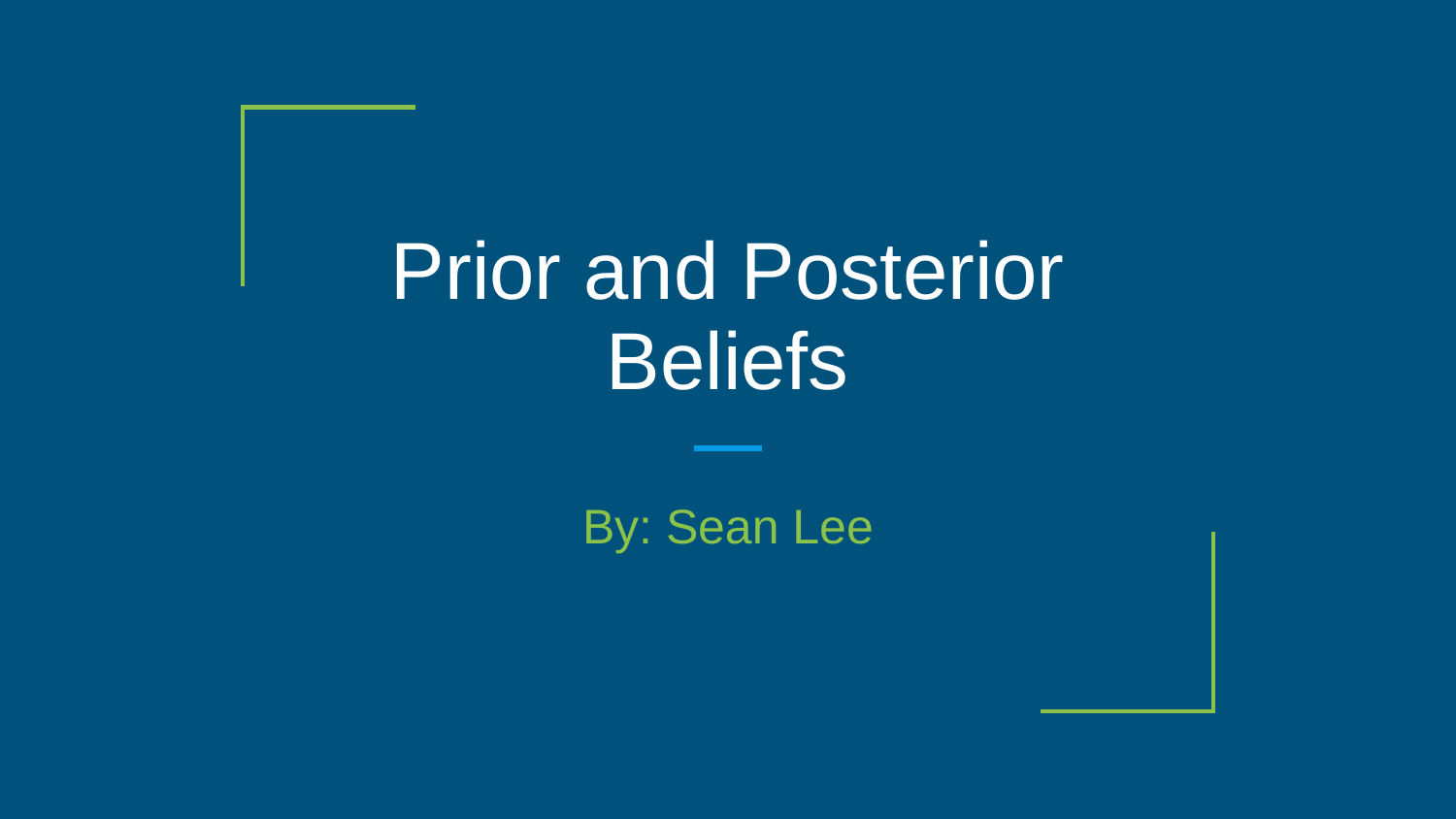

# Prior and Posterior Beliefs
By: Sean Lee